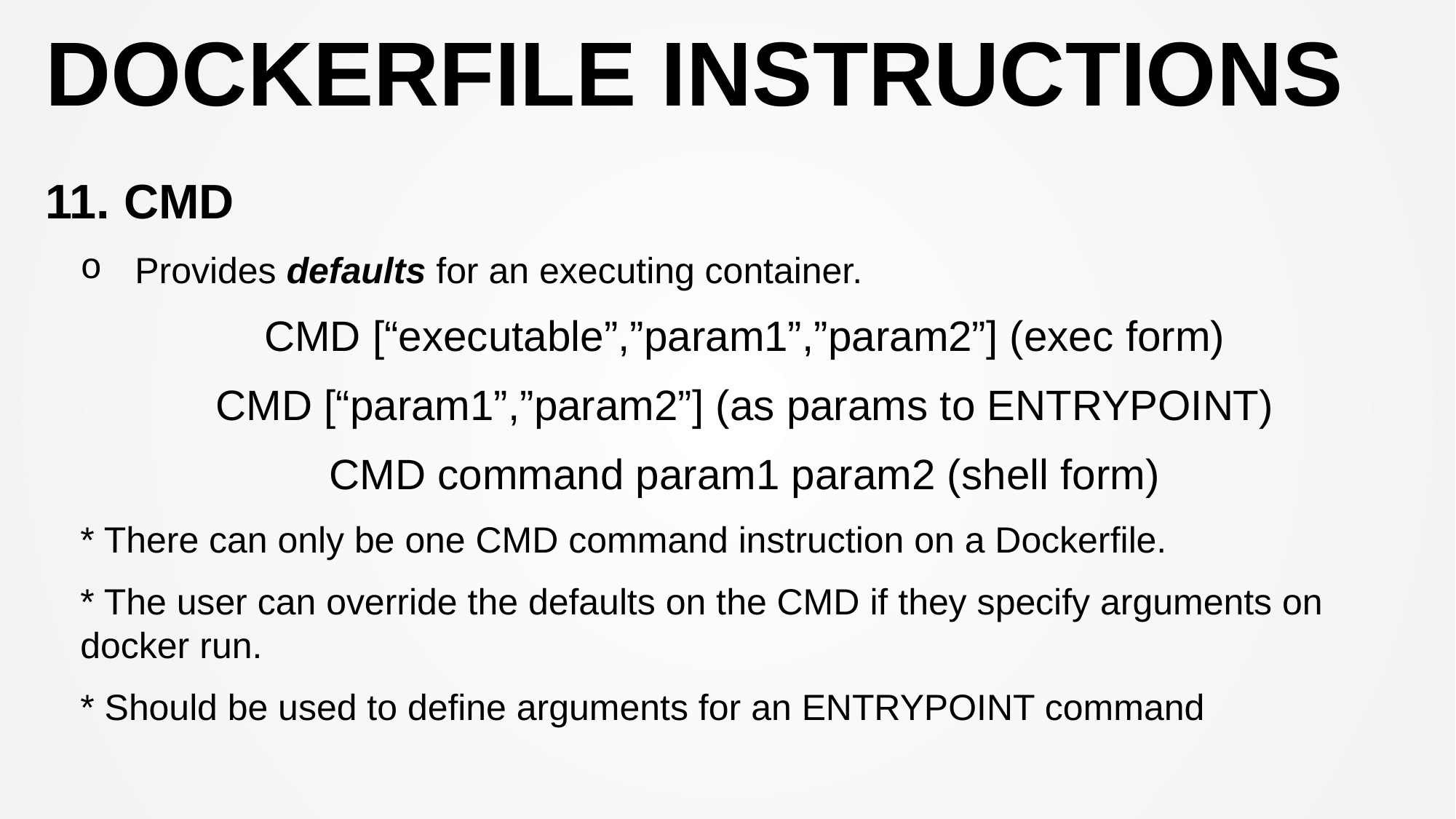

# DOCKERFILE INSTRUCTIONS

 CMD
Provides defaults for an executing container.
CMD [“executable”,”param1”,”param2”] (exec form)
CMD [“param1”,”param2”] (as params to ENTRYPOINT)
CMD command param1 param2 (shell form)
* There can only be one CMD command instruction on a Dockerfile.
* The user can override the defaults on the CMD if they specify arguments on docker run.
* Should be used to define arguments for an ENTRYPOINT command